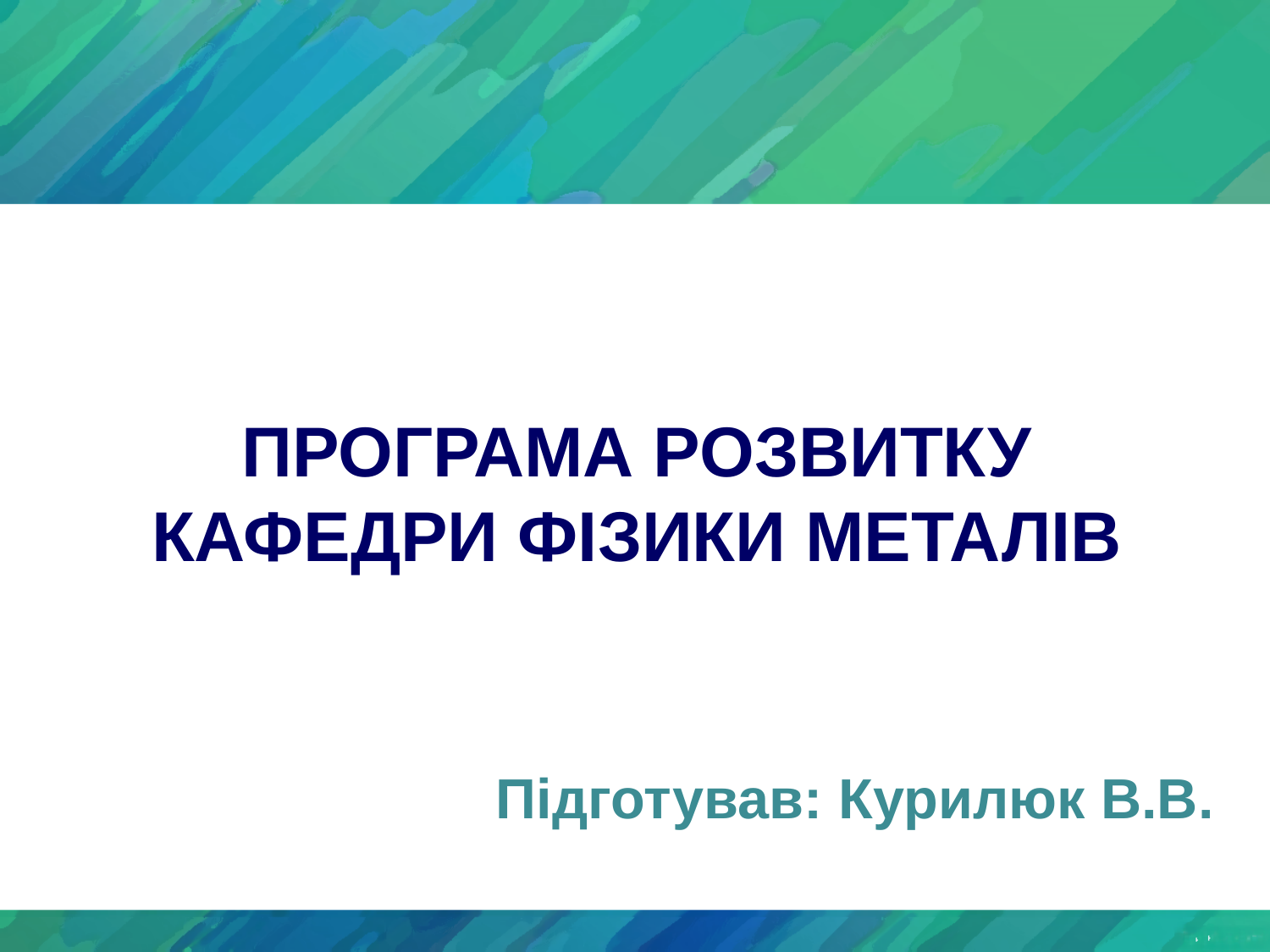

# ПРОГРАМА РОЗВИТКУ КАФЕДРИ ФІЗИКИ МЕТАЛІВ
Підготував: Курилюк В.В.